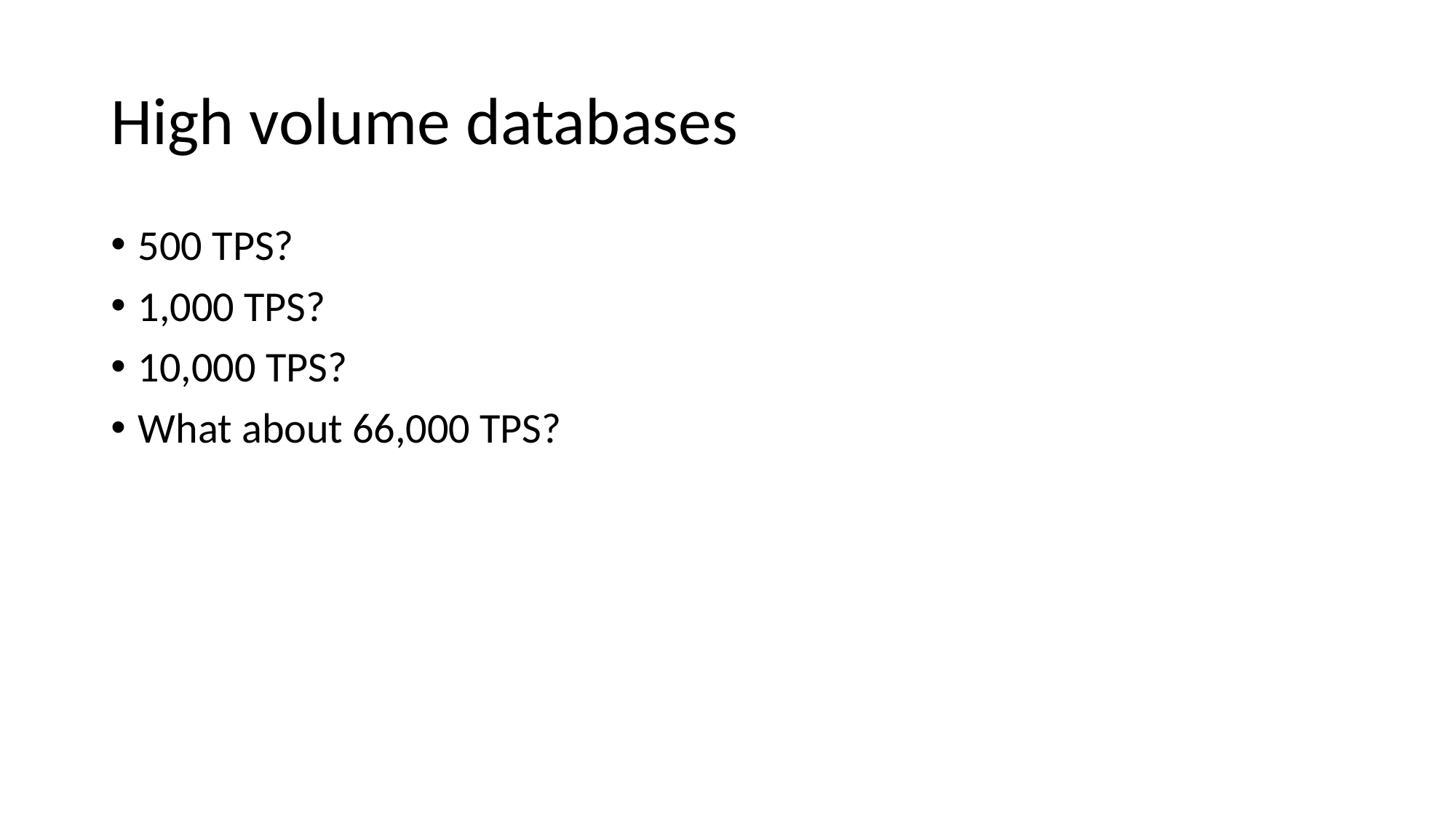

# High volume databases
500 TPS?
1,000 TPS?
10,000 TPS?
What about 66,000 TPS?